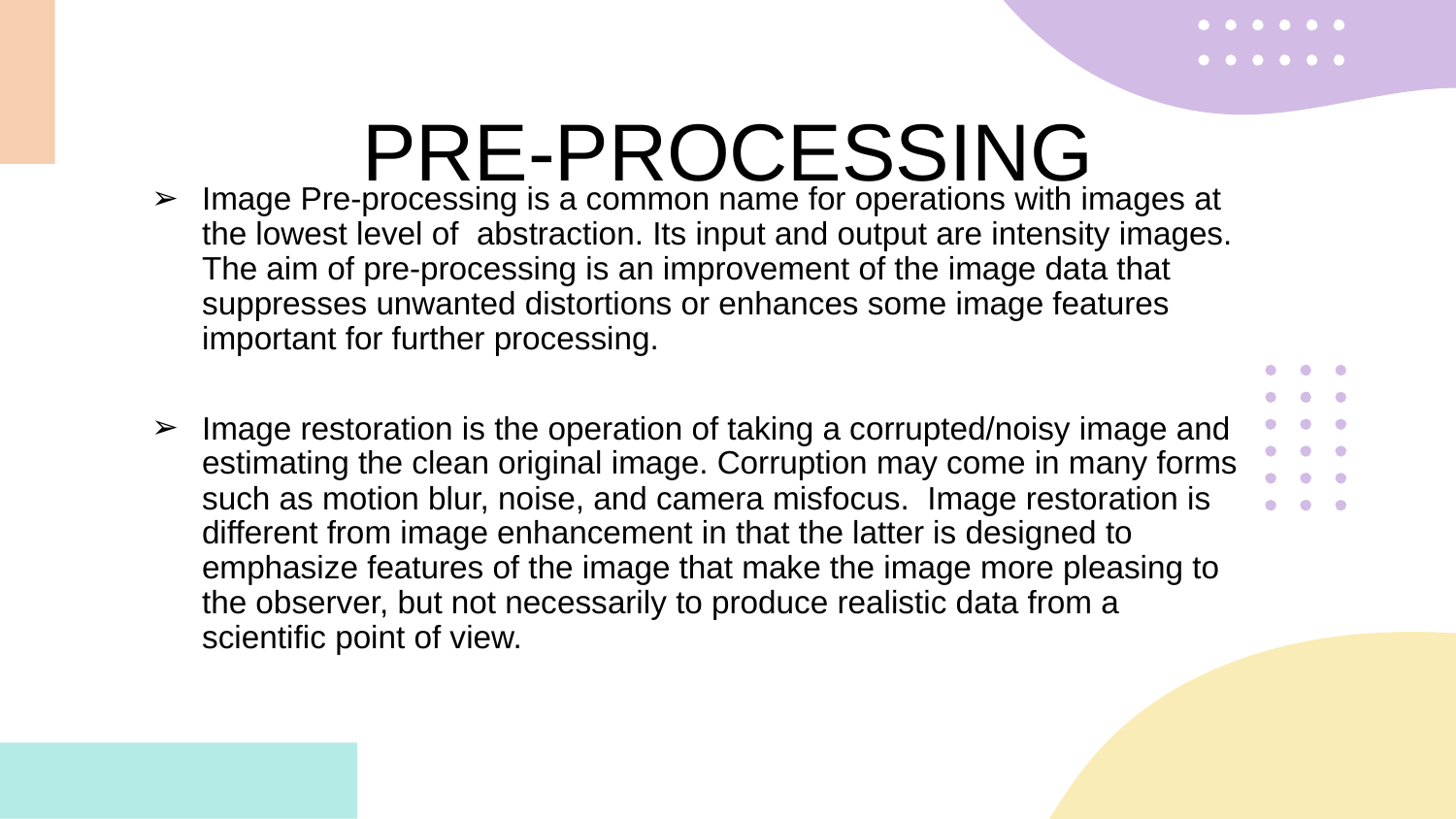

# PRE-PROCESSING
Image Pre-processing is a common name for operations with images at the lowest level of  abstraction. Its input and output are intensity images. The aim of pre-processing is an improvement of the image data that suppresses unwanted distortions or enhances some image features important for further processing.

Image restoration is the operation of taking a corrupted/noisy image and estimating the clean original image. Corruption may come in many forms such as motion blur, noise, and camera misfocus.  Image restoration is different from image enhancement in that the latter is designed to emphasize features of the image that make the image more pleasing to the observer, but not necessarily to produce realistic data from a scientific point of view.